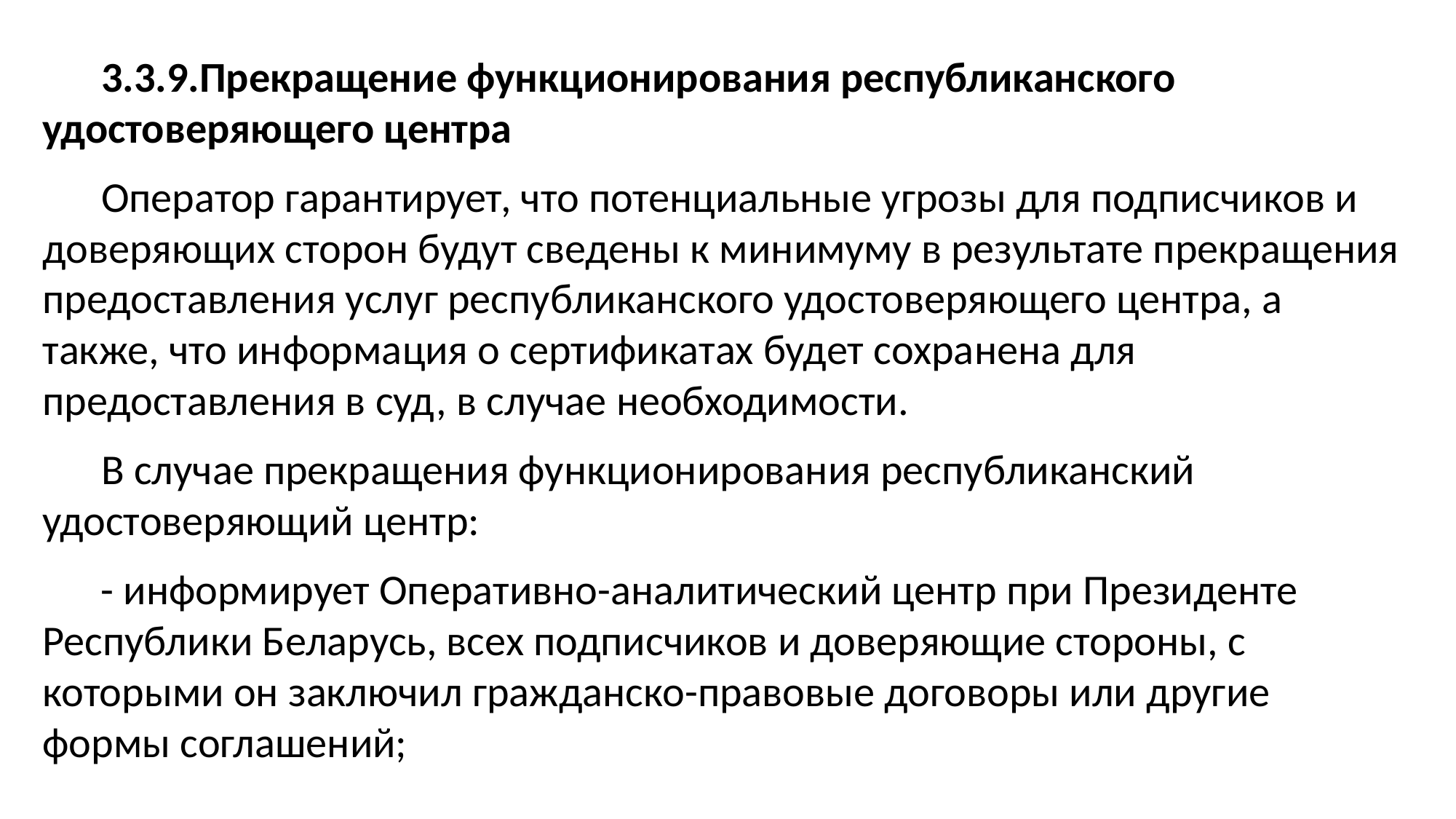

3.3.9.Прекращение функционирования республиканского удостоверяющего центра
Оператор гарантирует, что потенциальные угрозы для подписчиков и доверяющих сторон будут сведены к минимуму в результате прекращения предоставления услуг республиканского удостоверяющего центра, а также, что информация о сертификатах будет сохранена для предоставления в суд, в случае необходимости.
В случае прекращения функционирования республиканский удостоверяющий центр:
- информирует Оперативно-аналитический центр при Президенте Республики Беларусь, всех подписчиков и доверяющие стороны, с которыми он заключил гражданско-правовые договоры или другие формы соглашений;